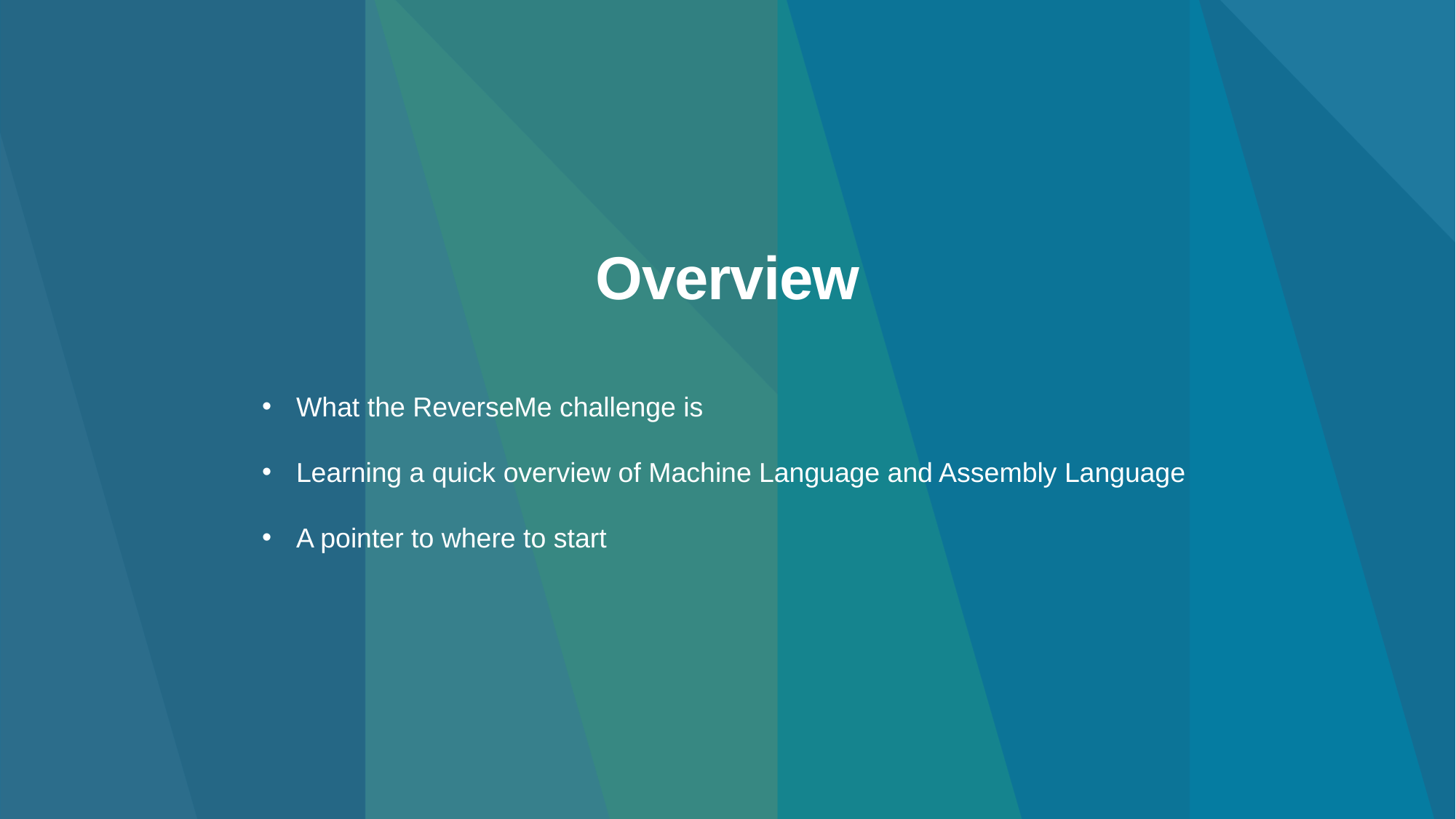

# Overview
What the ReverseMe challenge is

Learning a quick overview of Machine Language and Assembly Language

A pointer to where to start